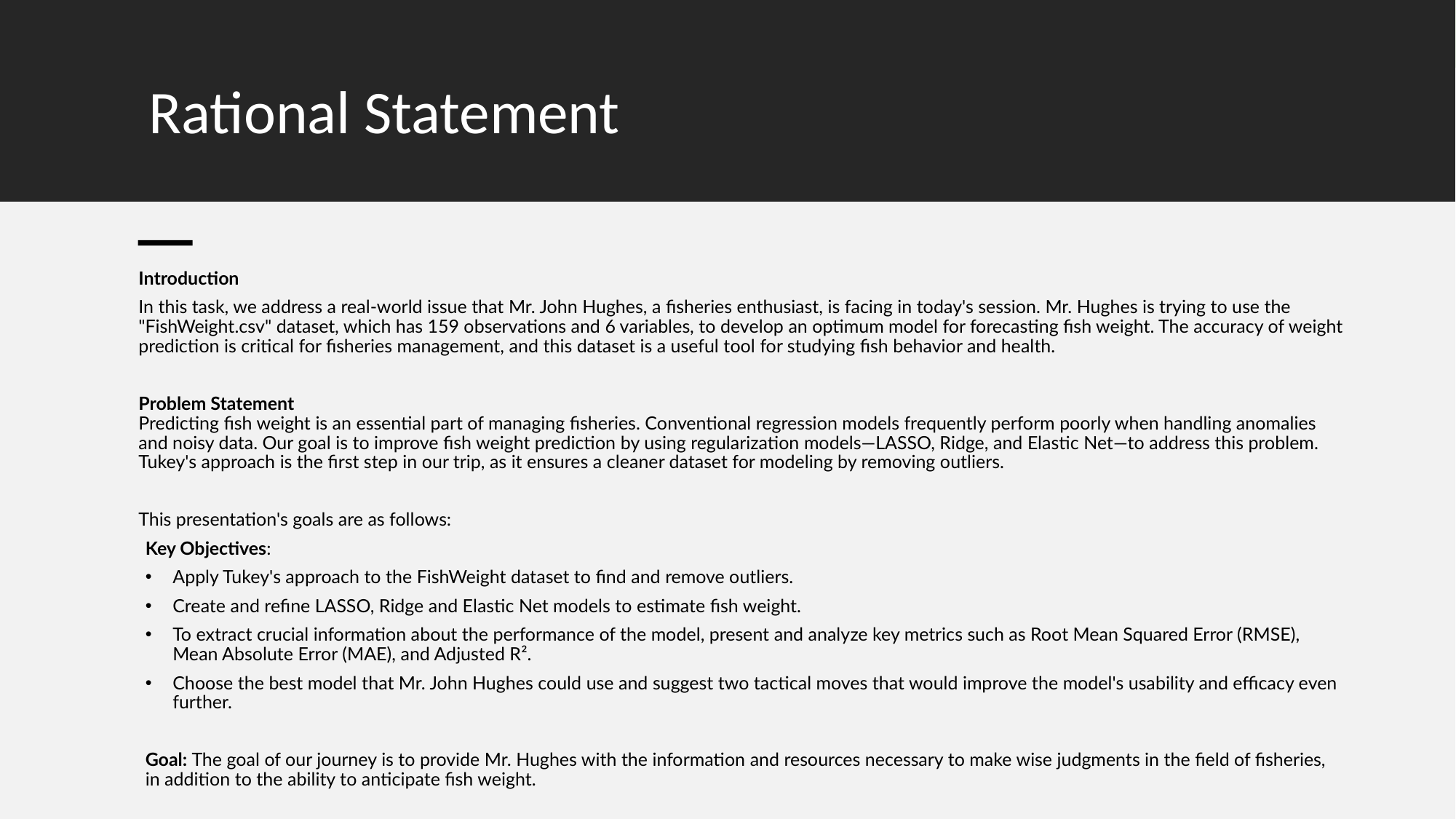

# Rational Statement

Introduction
In this task, we address a real-world issue that Mr. John Hughes, a fisheries enthusiast, is facing in today's session. Mr. Hughes is trying to use the "FishWeight.csv" dataset, which has 159 observations and 6 variables, to develop an optimum model for forecasting fish weight. The accuracy of weight prediction is critical for fisheries management, and this dataset is a useful tool for studying fish behavior and health.

Problem Statement
Predicting fish weight is an essential part of managing fisheries. Conventional regression models frequently perform poorly when handling anomalies and noisy data. Our goal is to improve fish weight prediction by using regularization models—LASSO, Ridge, and Elastic Net—to address this problem. Tukey's approach is the first step in our trip, as it ensures a cleaner dataset for modeling by removing outliers.

This presentation's goals are as follows:
Key Objectives:
Apply Tukey's approach to the FishWeight dataset to find and remove outliers.
Create and refine LASSO, Ridge and Elastic Net models to estimate fish weight.
To extract crucial information about the performance of the model, present and analyze key metrics such as Root Mean Squared Error (RMSE), Mean Absolute Error (MAE), and Adjusted R².
Choose the best model that Mr. John Hughes could use and suggest two tactical moves that would improve the model's usability and efficacy even further.

Goal: The goal of our journey is to provide Mr. Hughes with the information and resources necessary to make wise judgments in the field of fisheries, in addition to the ability to anticipate fish weight.